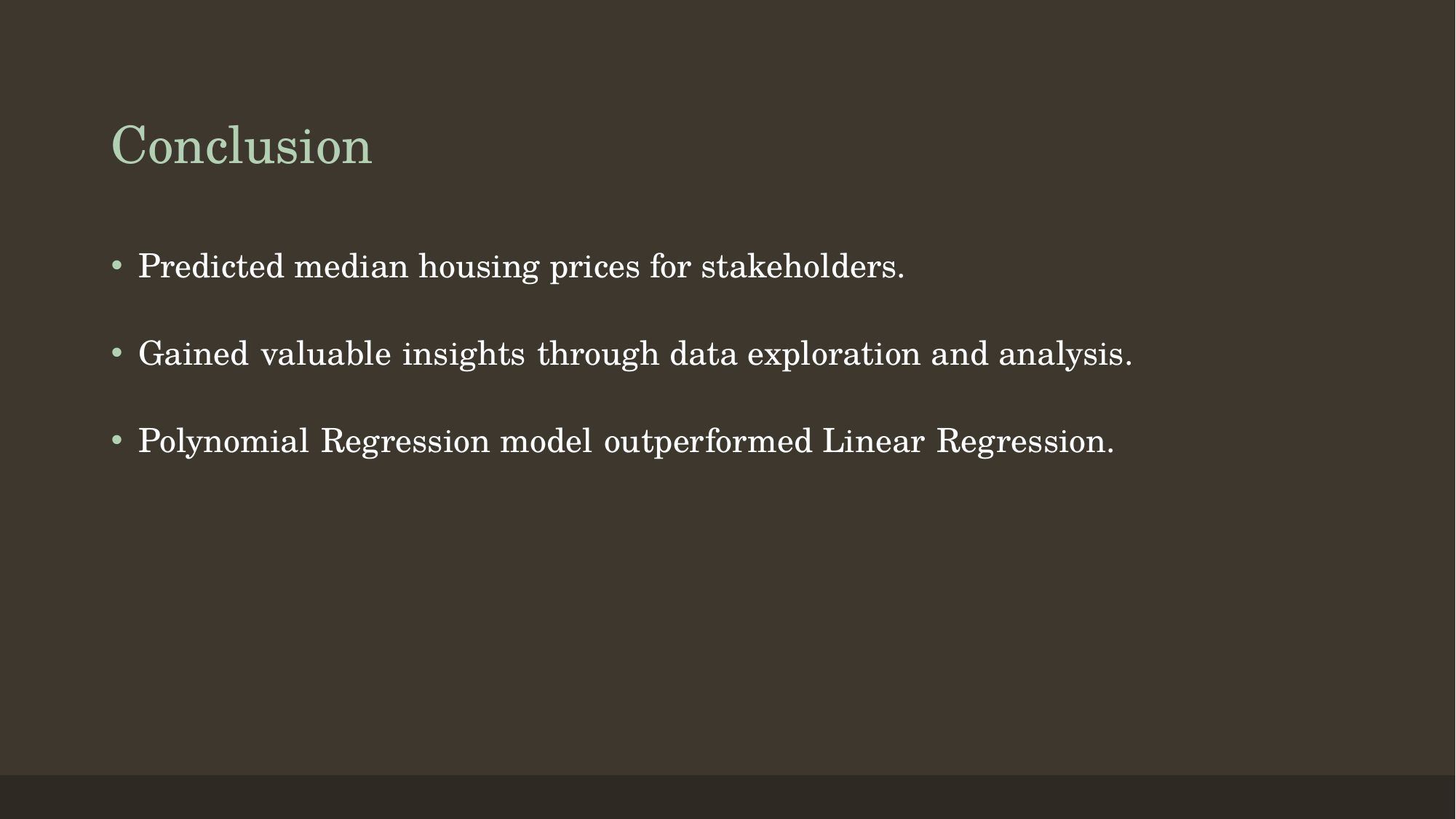

# Conclusion
Predicted median housing prices for stakeholders.
Gained valuable insights through data exploration and analysis.
Polynomial Regression model outperformed Linear Regression.